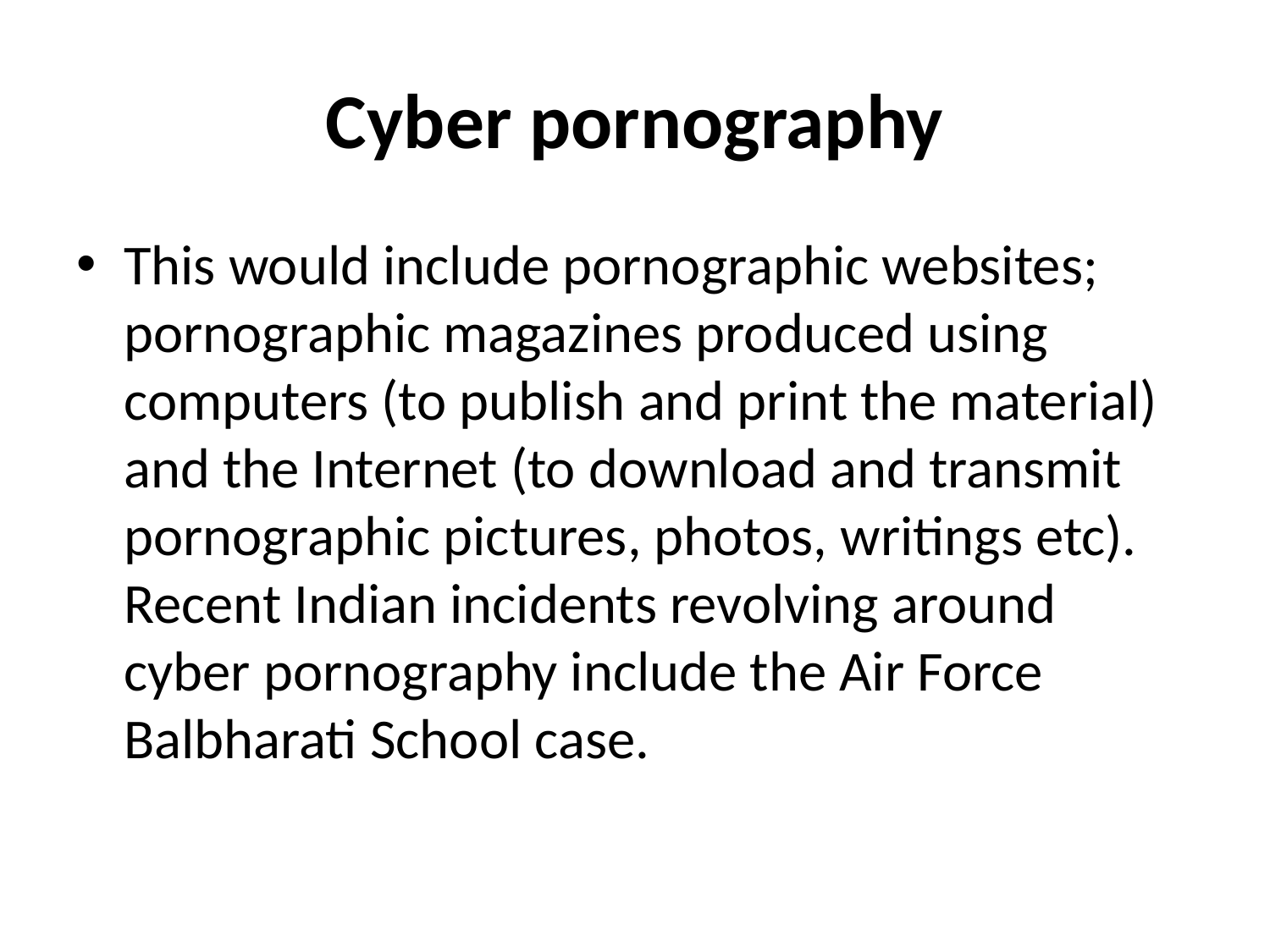

# Cyber pornography
This would include pornographic websites; pornographic magazines produced using computers (to publish and print the material) and the Internet (to download and transmit pornographic pictures, photos, writings etc). Recent Indian incidents revolving around cyber pornography include the Air Force Balbharati School case.